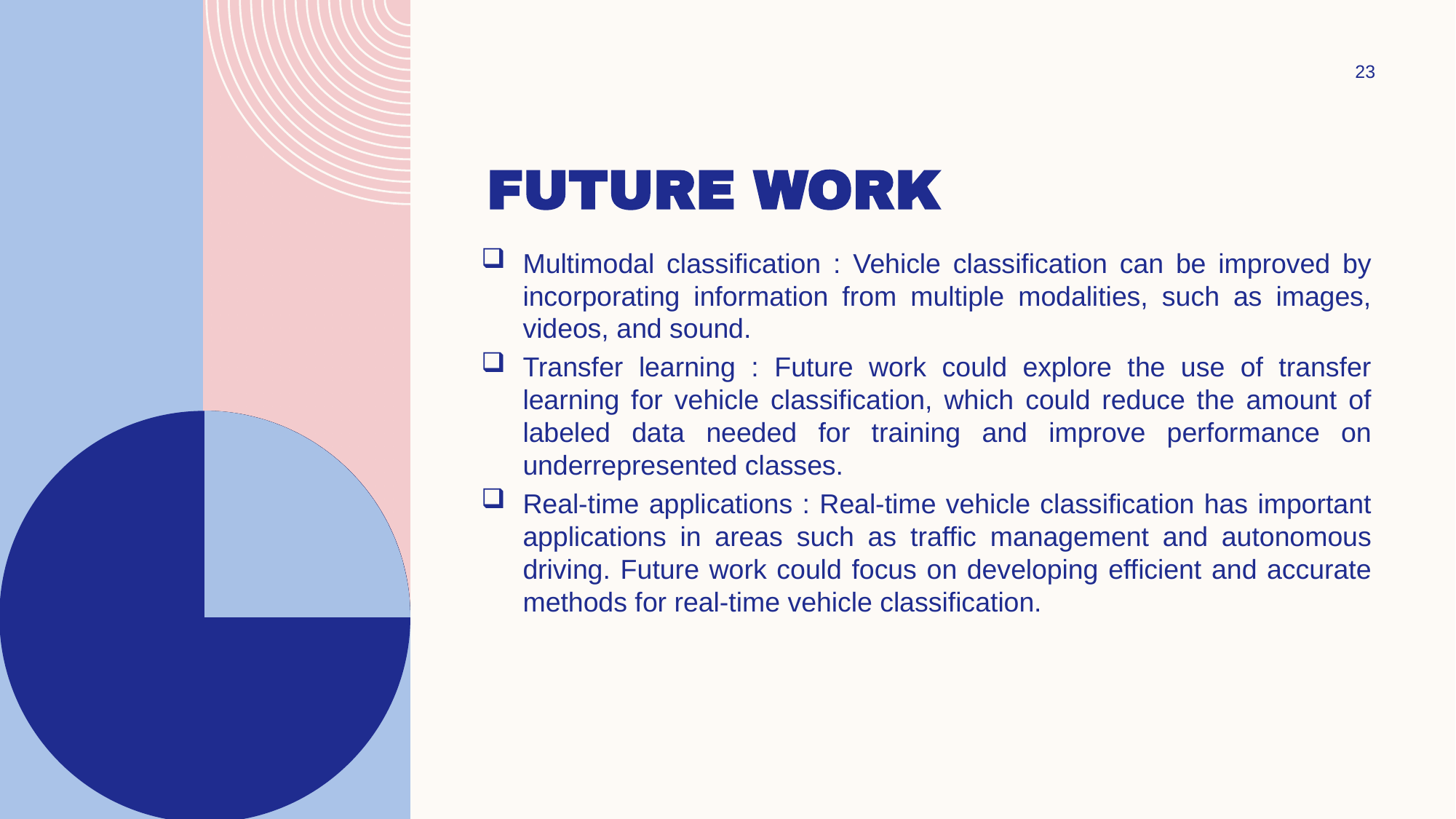

23
# Future Work
Multimodal classification : Vehicle classification can be improved by incorporating information from multiple modalities, such as images, videos, and sound.
Transfer learning : Future work could explore the use of transfer learning for vehicle classification, which could reduce the amount of labeled data needed for training and improve performance on underrepresented classes.
Real-time applications : Real-time vehicle classification has important applications in areas such as traffic management and autonomous driving. Future work could focus on developing efficient and accurate methods for real-time vehicle classification.